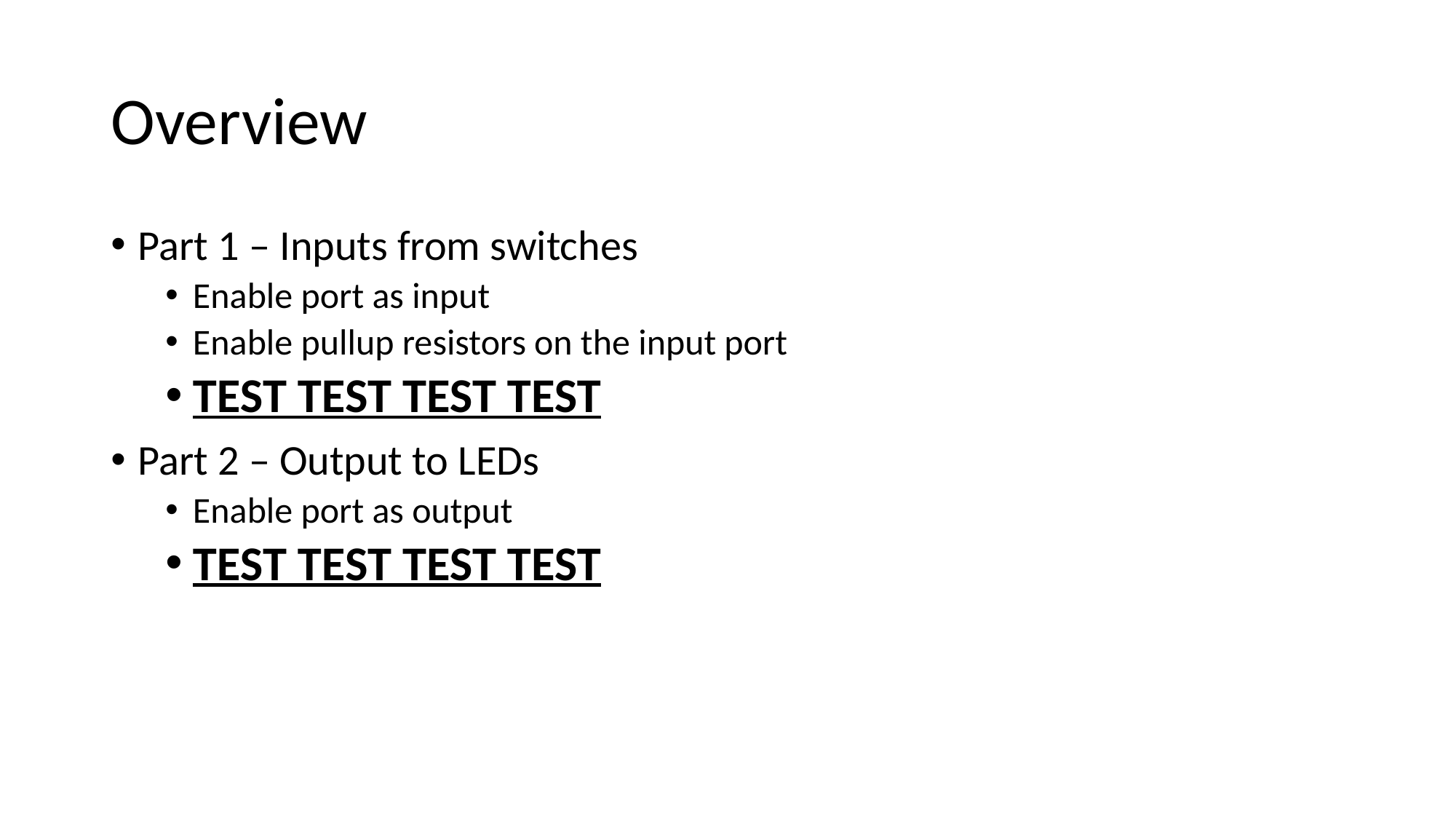

# Overview
Part 1 – Inputs from switches
Enable port as input
Enable pullup resistors on the input port
TEST TEST TEST TEST
Part 2 – Output to LEDs
Enable port as output
TEST TEST TEST TEST